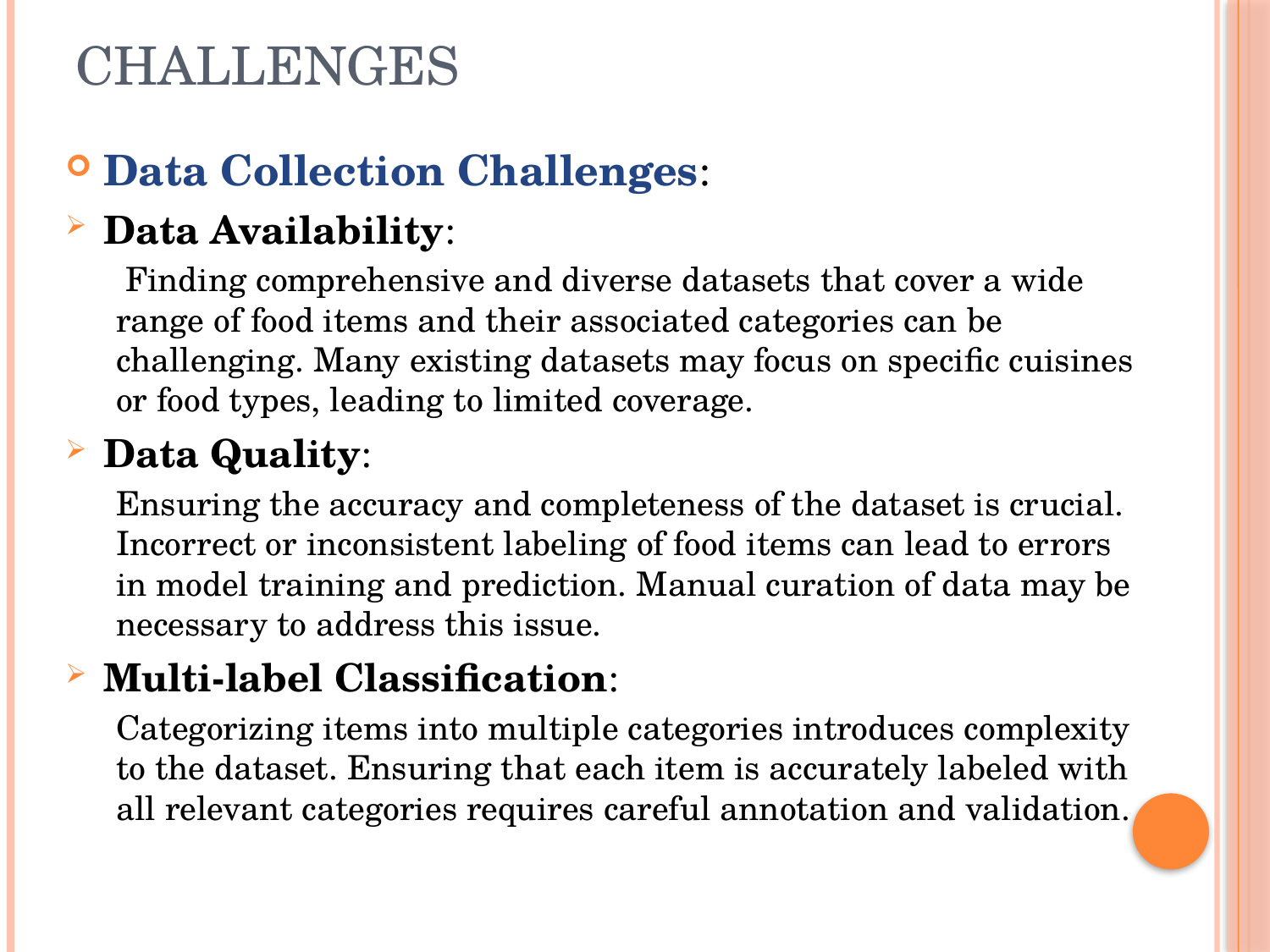

# challenges
Data Collection Challenges:
Data Availability:
 Finding comprehensive and diverse datasets that cover a wide range of food items and their associated categories can be challenging. Many existing datasets may focus on specific cuisines or food types, leading to limited coverage.
Data Quality:
Ensuring the accuracy and completeness of the dataset is crucial. Incorrect or inconsistent labeling of food items can lead to errors in model training and prediction. Manual curation of data may be necessary to address this issue.
Multi-label Classification:
Categorizing items into multiple categories introduces complexity to the dataset. Ensuring that each item is accurately labeled with all relevant categories requires careful annotation and validation.